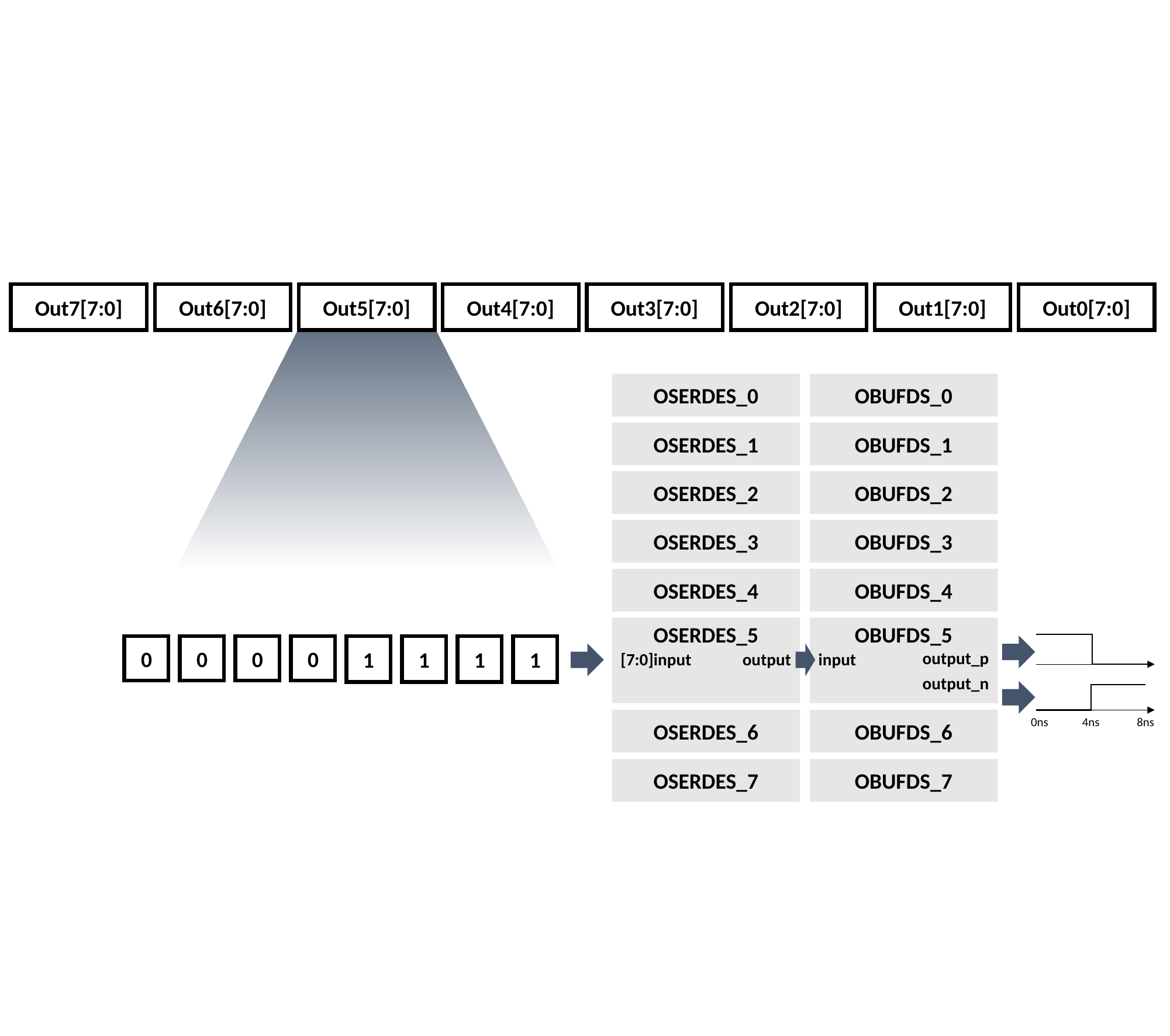

Out7[7:0]
Out6[7:0]
Out5[7:0]
Out4[7:0]
Out3[7:0]
Out2[7:0]
Out1[7:0]
Out0[7:0]

OSERDES_0
OBUFDS_0
OSERDES_1
OBUFDS_1
OSERDES_2
OBUFDS_2
OSERDES_3
OBUFDS_3
OSERDES_4
OBUFDS_4
OSERDES_5

[7:0]input
output
OBUFDS_5

output_p
input
output_n

0
0
0
0
1
1
1
1

OSERDES_6
OBUFDS_6
0ns
4ns
8ns
OSERDES_7
OBUFDS_7